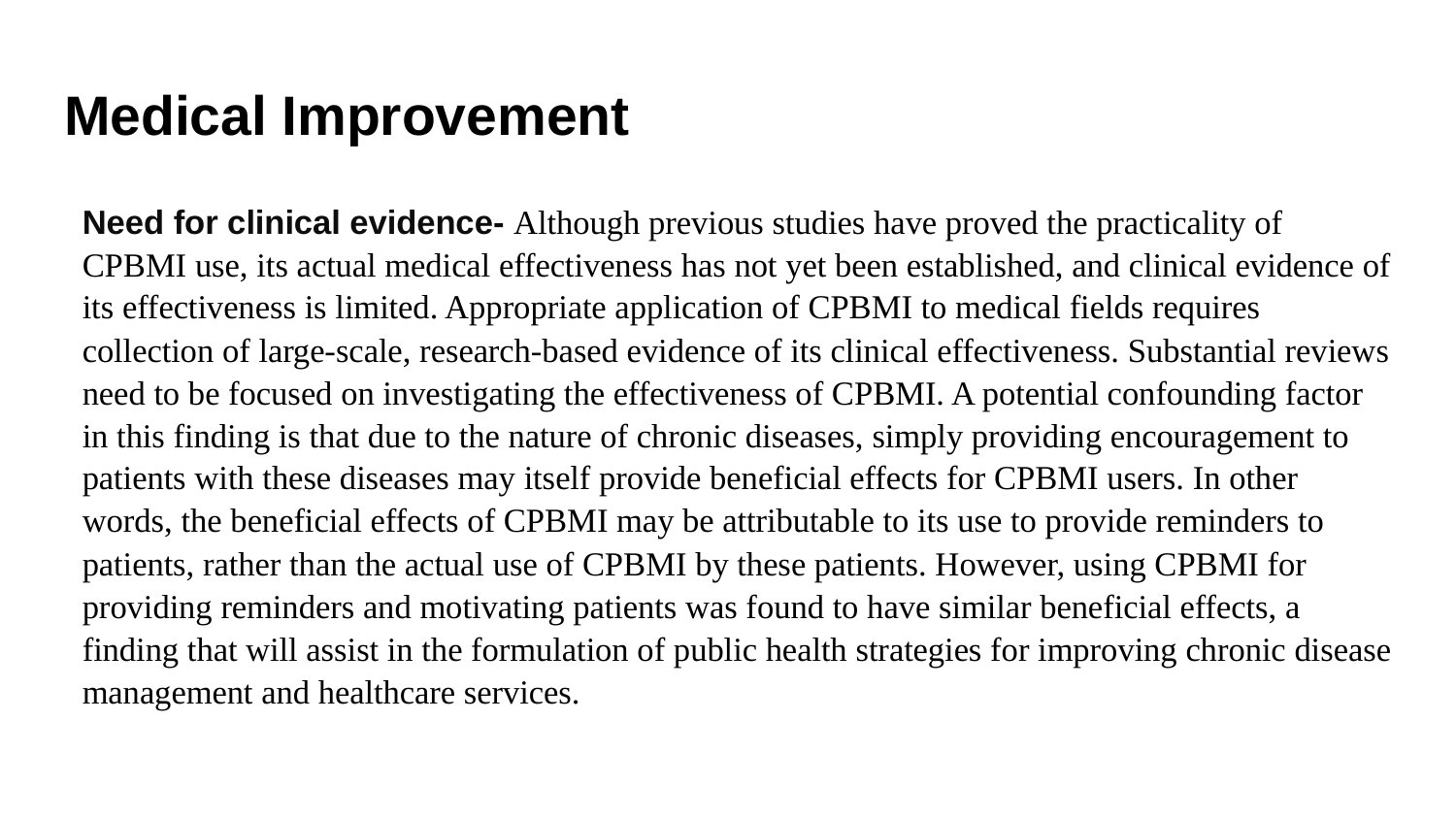

# Medical Improvement
Need for clinical evidence- Although previous studies have proved the practicality of CPBMI use, its actual medical effectiveness has not yet been established, and clinical evidence of its effectiveness is limited. Appropriate application of CPBMI to medical fields requires collection of large-scale, research-based evidence of its clinical effectiveness. Substantial reviews need to be focused on investigating the effectiveness of CPBMI. A potential confounding factor in this finding is that due to the nature of chronic diseases, simply providing encouragement to patients with these diseases may itself provide beneficial effects for CPBMI users. In other words, the beneficial effects of CPBMI may be attributable to its use to provide reminders to patients, rather than the actual use of CPBMI by these patients. However, using CPBMI for providing reminders and motivating patients was found to have similar beneficial effects, a finding that will assist in the formulation of public health strategies for improving chronic disease management and healthcare services.